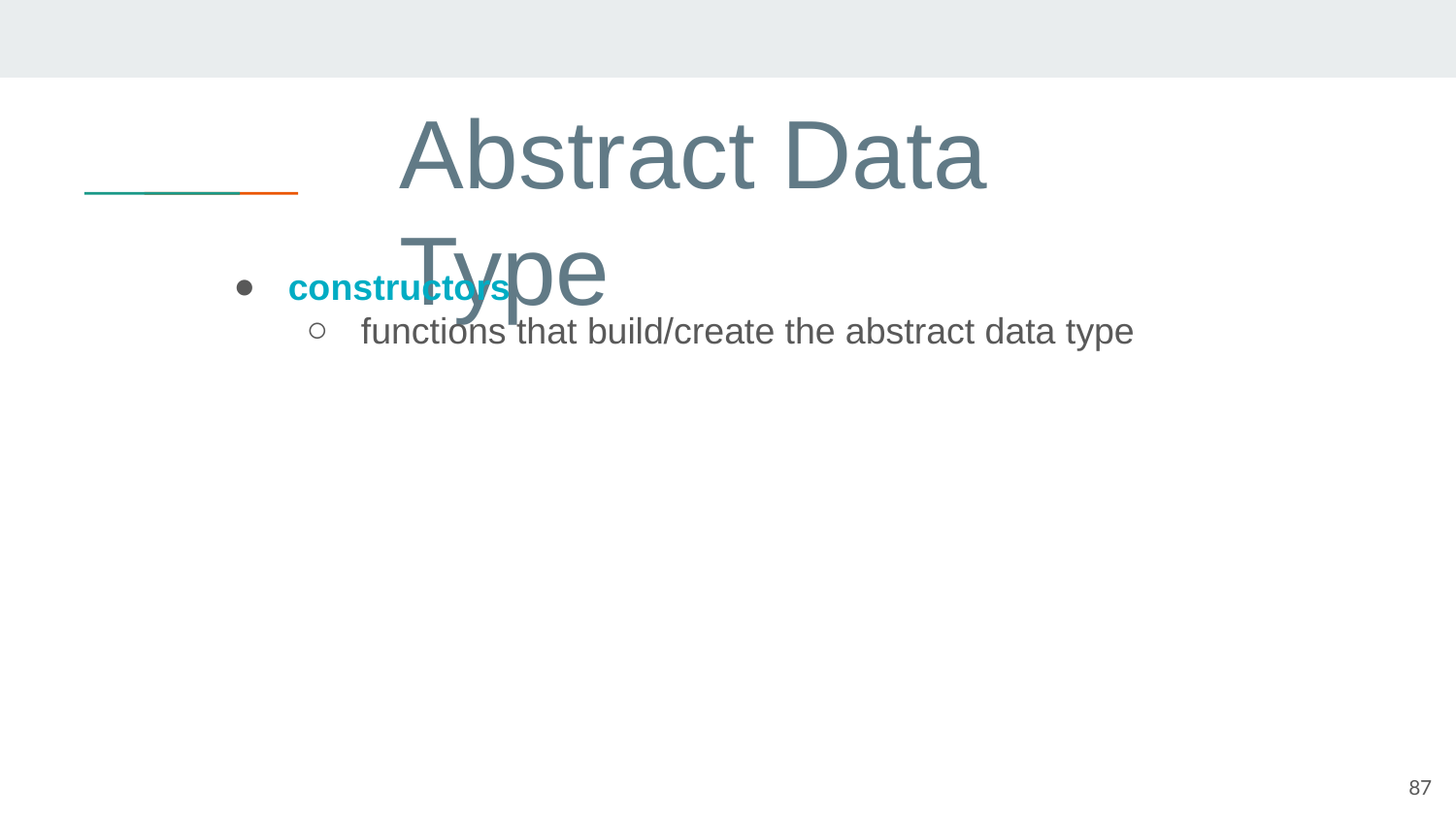

# Abstract Data Type

constructors
functions that build/create the abstract data type

87